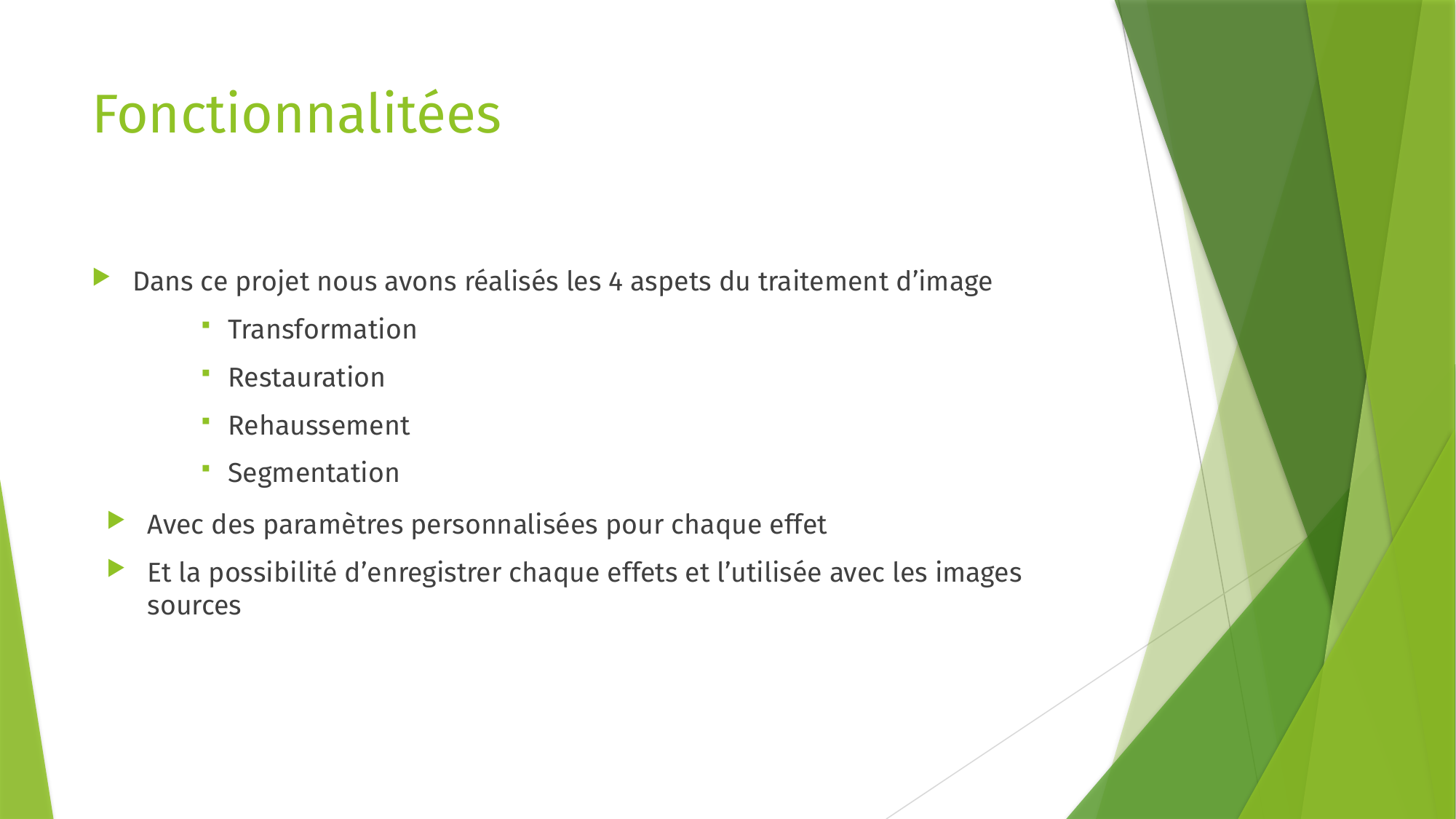

# Fonctionnalitées
Dans ce projet nous avons réalisés les 4 aspets du traitement d’image
Transformation
Restauration
Rehaussement
Segmentation
Avec des paramètres personnalisées pour chaque effet
Et la possibilité d’enregistrer chaque effets et l’utilisée avec les images sources